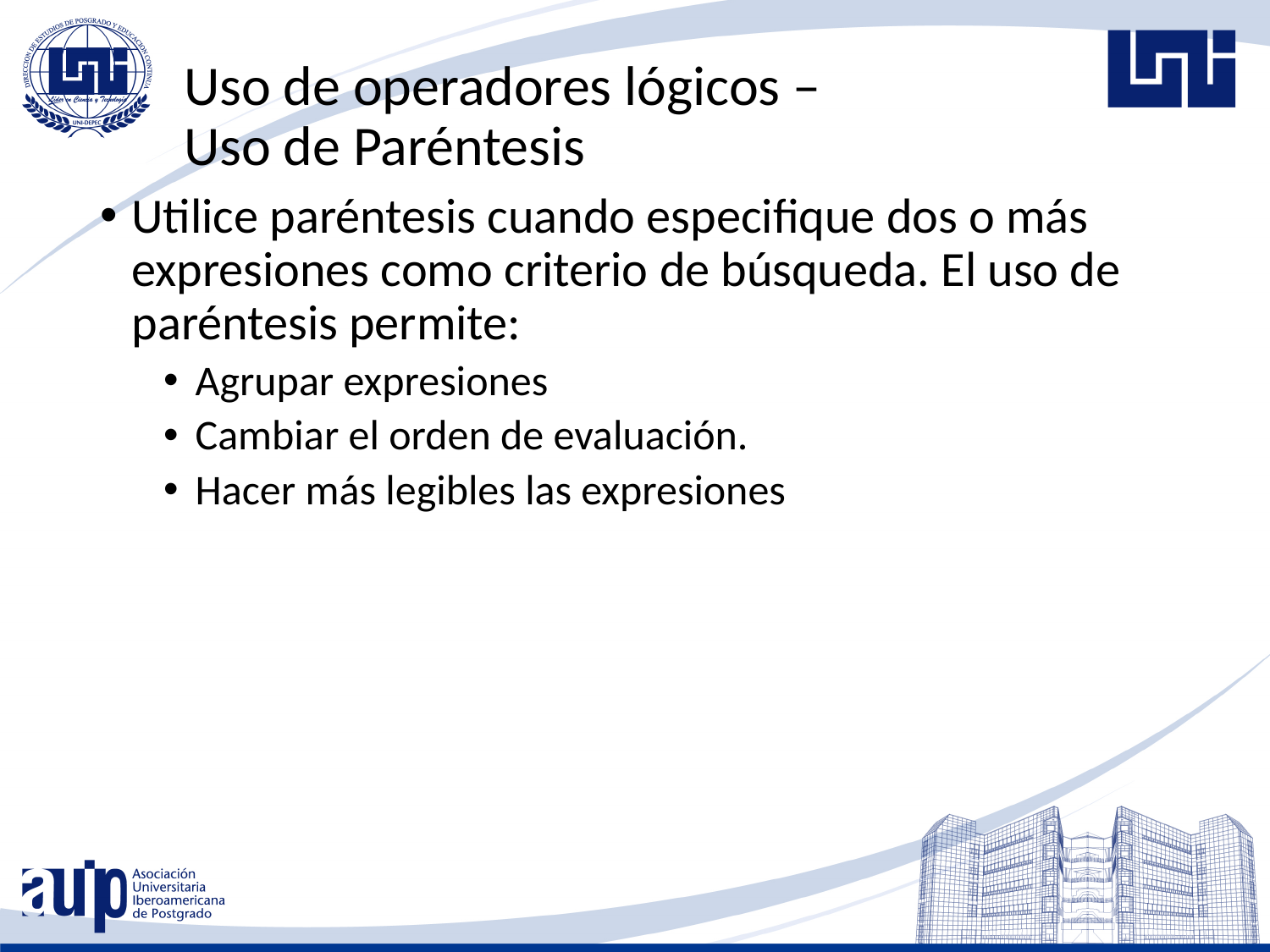

# Uso de operadores lógicos – Uso de Paréntesis
Utilice paréntesis cuando especifique dos o más expresiones como criterio de búsqueda. El uso de paréntesis permite:
Agrupar expresiones
Cambiar el orden de evaluación.
Hacer más legibles las expresiones